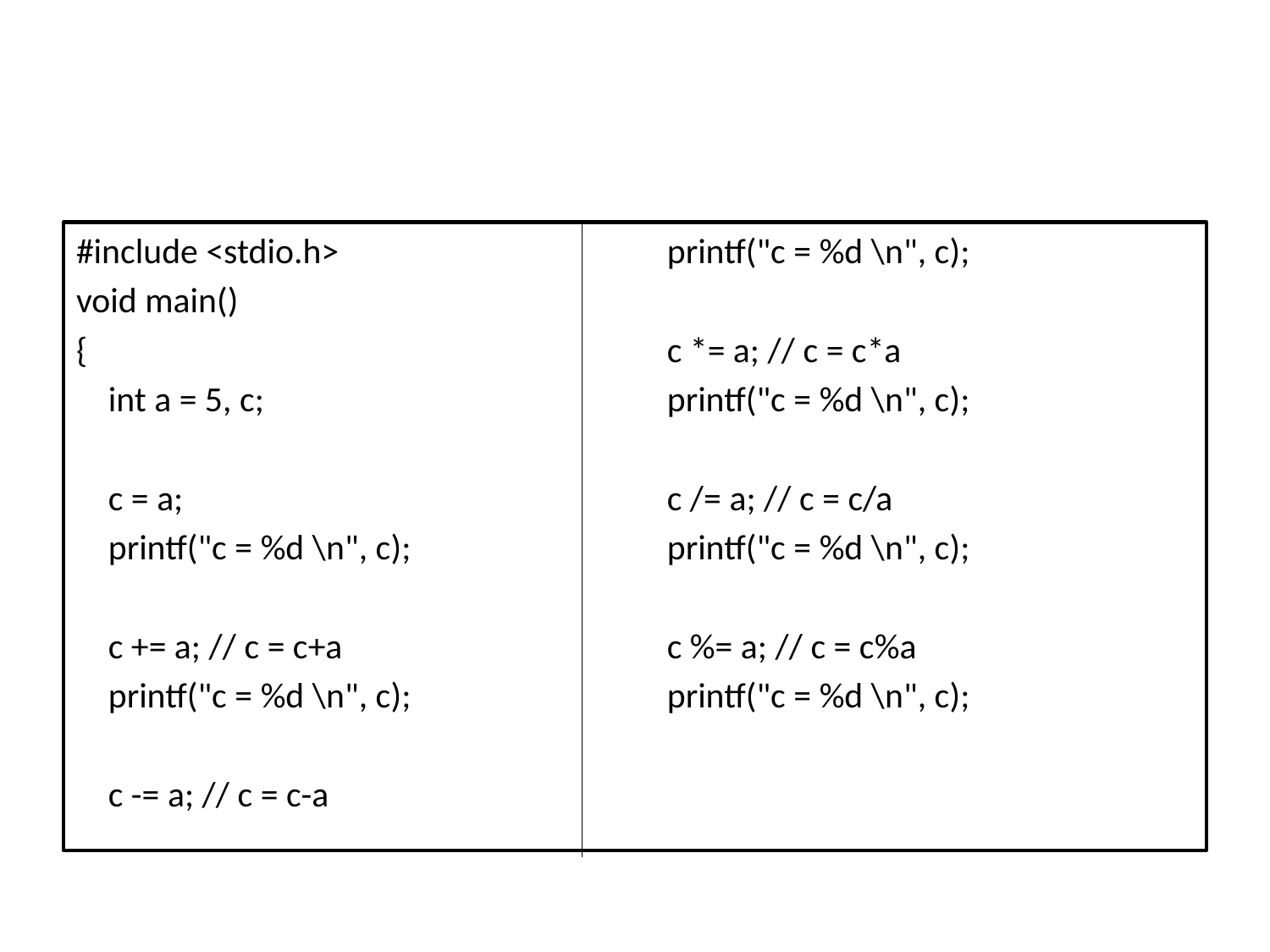

#
#include <stdio.h>
void main()
{
    int a = 5, c;

    c = a;
    printf("c = %d \n", c);

    c += a; // c = c+a
    printf("c = %d \n", c);

    c -= a; // c = c-a
    printf("c = %d \n", c);

    c *= a; // c = c*a
    printf("c = %d \n", c);

    c /= a; // c = c/a
    printf("c = %d \n", c);

    c %= a; // c = c%a
    printf("c = %d \n", c);